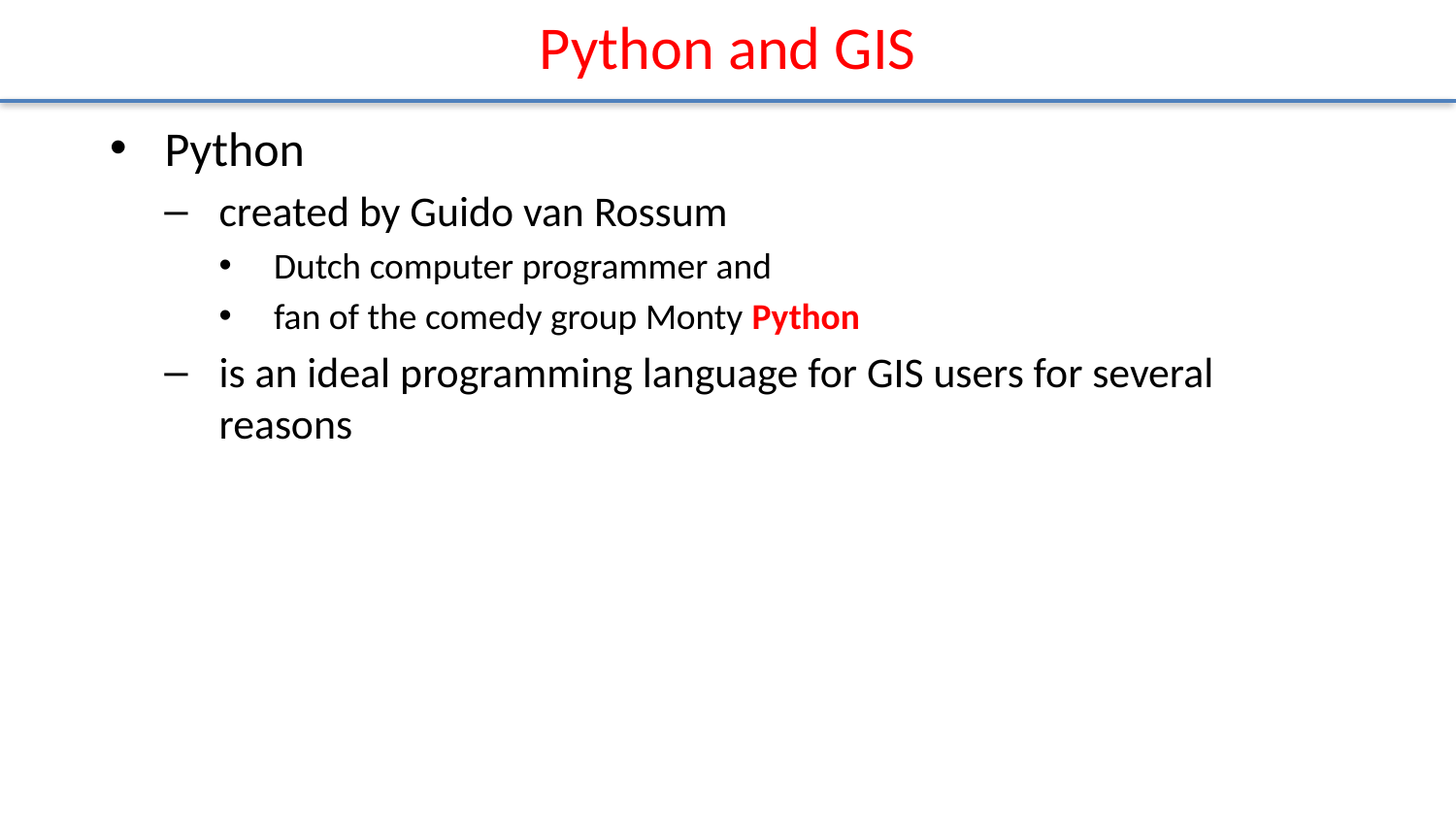

# Python and GIS
Python
created by Guido van Rossum
Dutch computer programmer and
fan of the comedy group Monty Python
is an ideal programming language for GIS users for several reasons